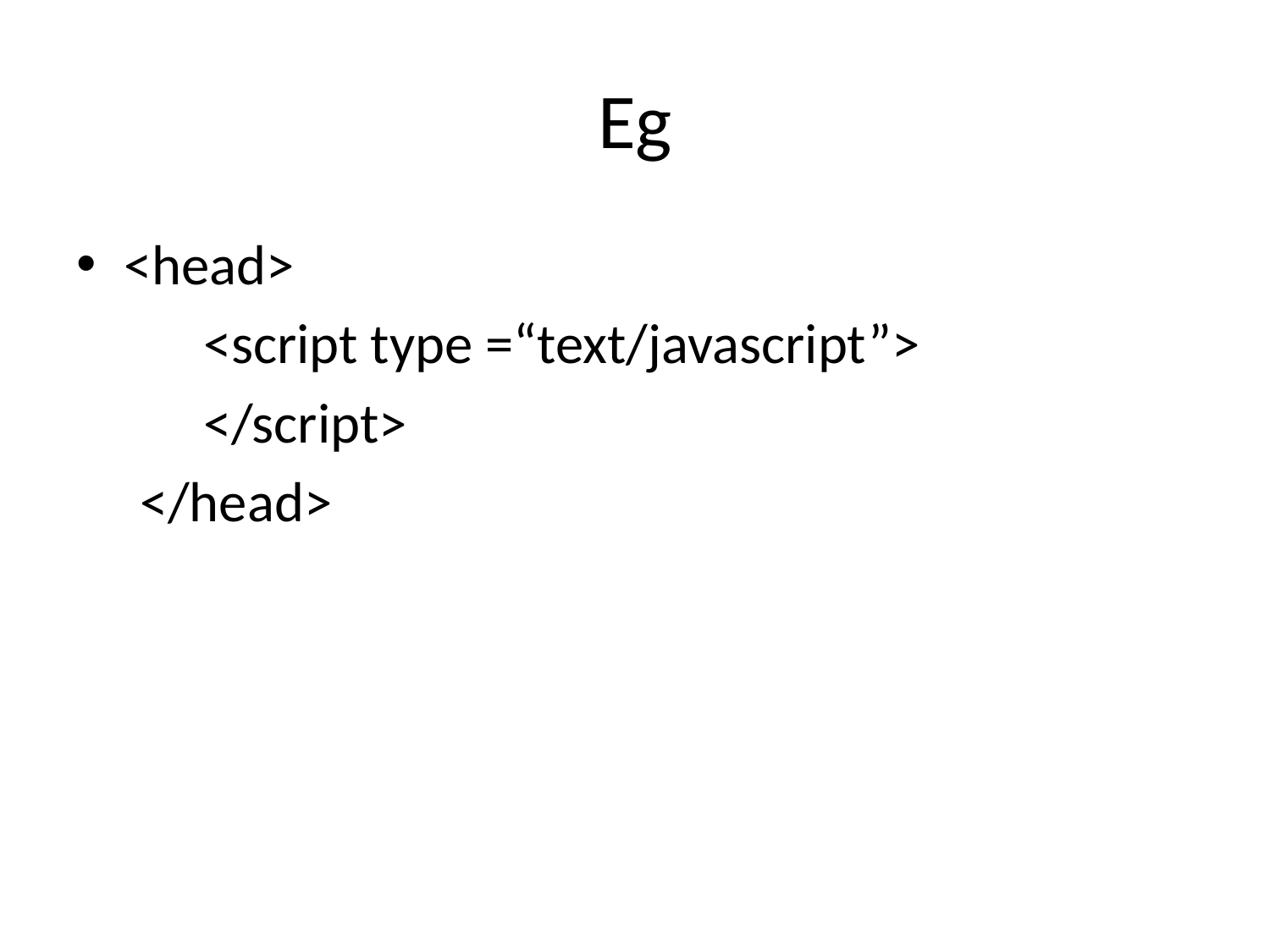

# Eg
<head>
	<script type =“text/javascript”>
	</script>
     </head>